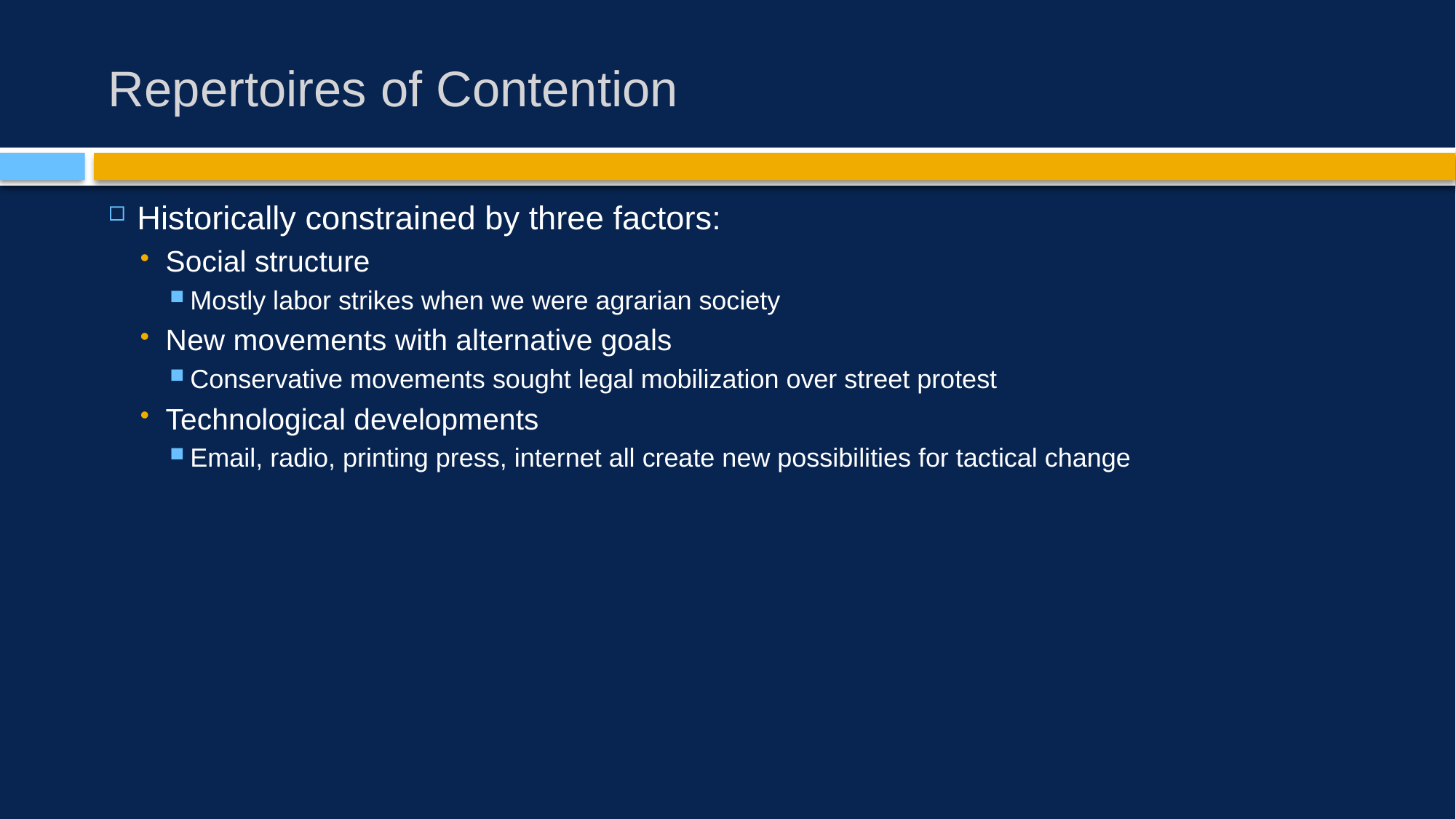

# Repertoires of Contention
Historically constrained by three factors:
Social structure
Mostly labor strikes when we were agrarian society
New movements with alternative goals
Conservative movements sought legal mobilization over street protest
Technological developments
Email, radio, printing press, internet all create new possibilities for tactical change